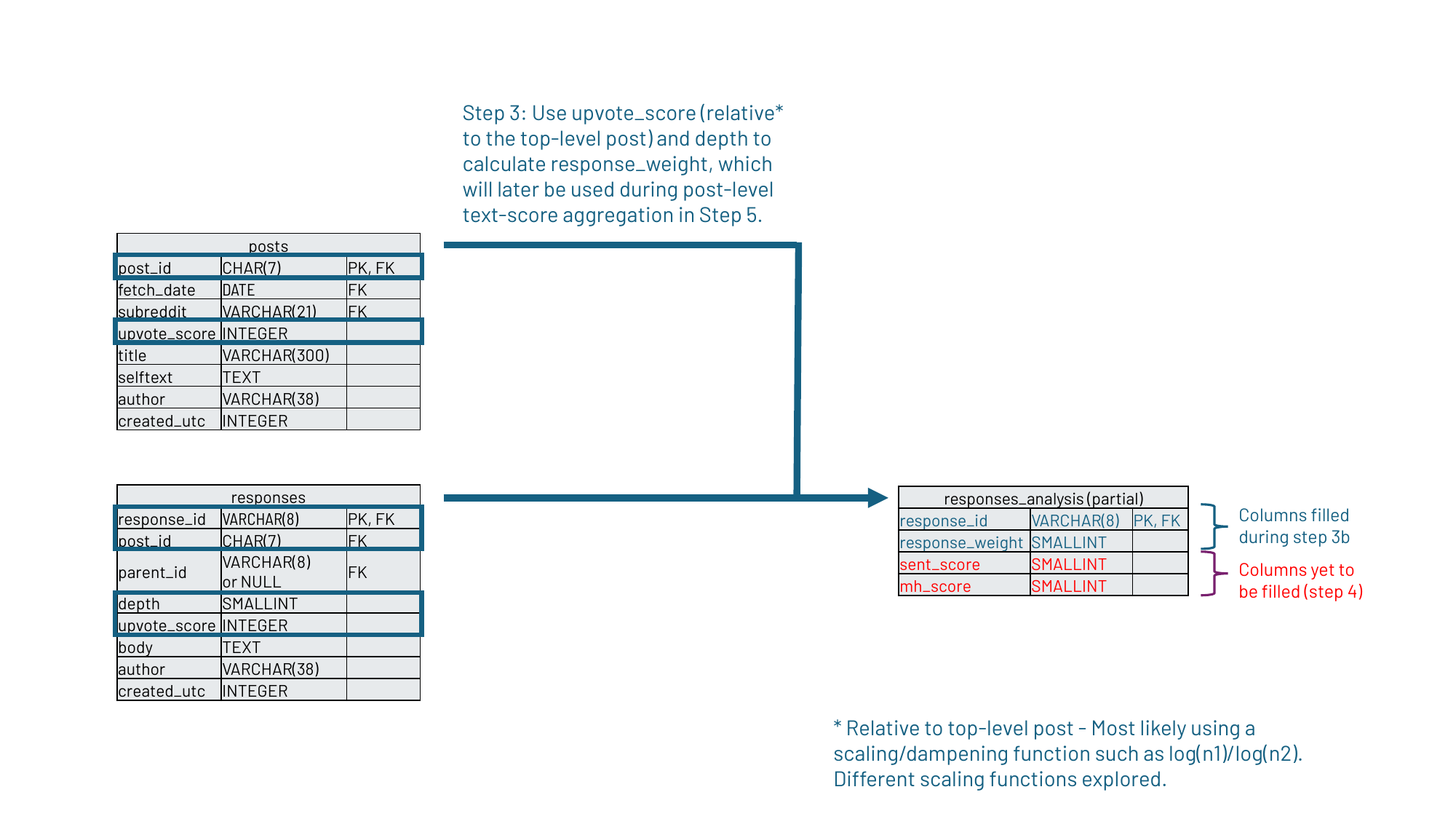

Step 3: Use upvote_score (relative* to the top-level post) and depth to calculate response_weight, which will later be used during post-level text-score aggregation in Step 5.
| posts |  |  |
| --- | --- | --- |
| post\_id | CHAR(7) | PK, FK |
| fetch\_date | DATE | FK |
| subreddit | VARCHAR(21) | FK |
| upvote\_score | INTEGER |  |
| title | VARCHAR(300) |  |
| selftext | TEXT |  |
| author | VARCHAR(38) |  |
| created\_utc | INTEGER |  |

| responses |  |  |
| --- | --- | --- |
| response\_id | VARCHAR(8) | PK, FK |
| post\_id | CHAR(7) | FK |
| parent\_id | VARCHAR(8) or NULL | FK |
| depth | SMALLINT |  |
| upvote\_score | INTEGER |  |
| body | TEXT |  |
| author | VARCHAR(38) |  |
| created\_utc | INTEGER |  |
| responses\_analysis (partial) |  |  |
| --- | --- | --- |
| response\_id | VARCHAR(8) | PK, FK |
| response\_weight | SMALLINT |  |
| sent\_score | SMALLINT |  |
| mh\_score | SMALLINT |  |
Columns filled during step 3b

Columns yet to be filled (step 4)

* Relative to top-level post - Most likely using a scaling/dampening function such as log(n1)/log(n2). Different scaling functions explored.